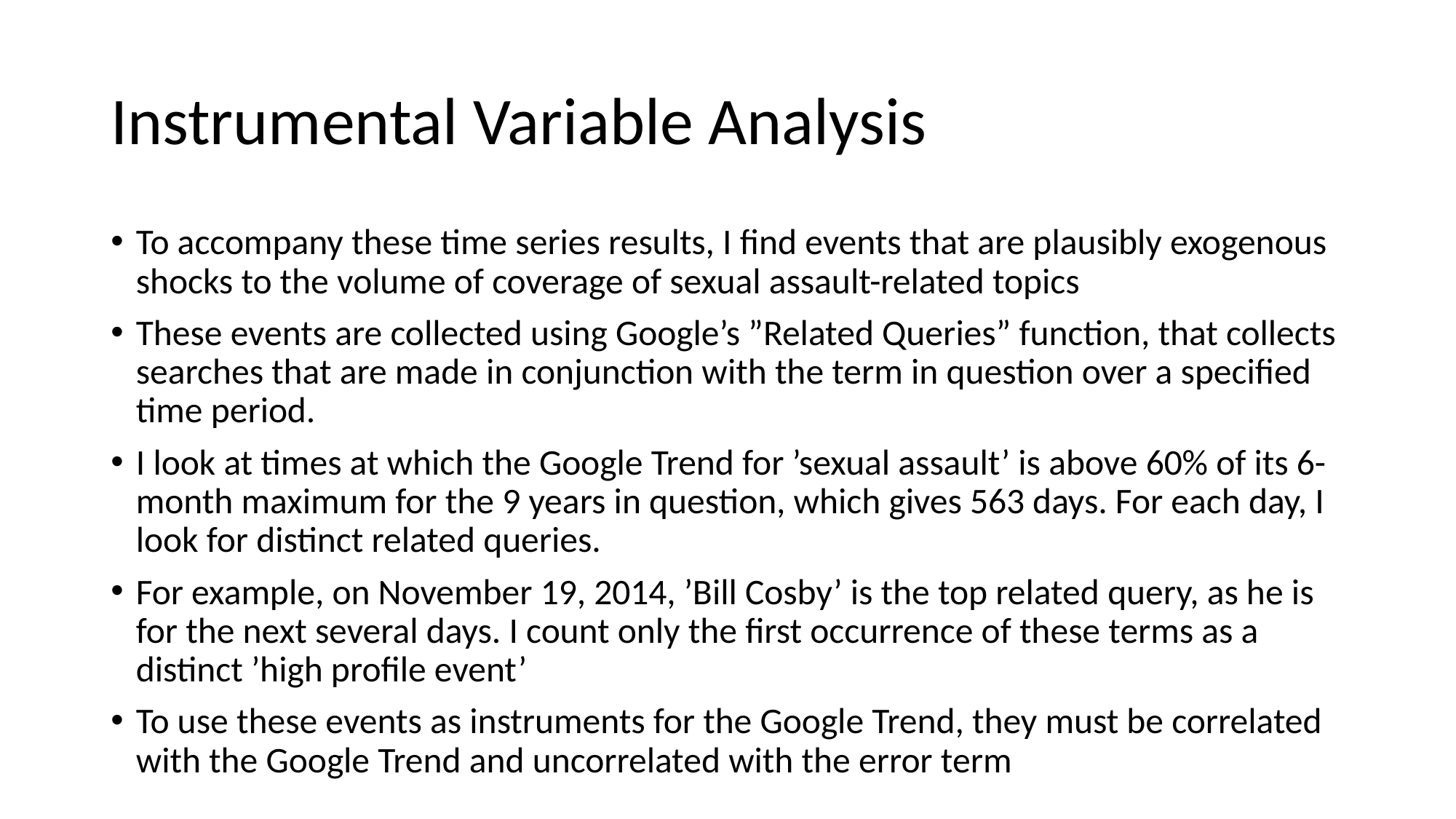

# Instrumental Variable Analysis
To accompany these time series results, I find events that are plausibly exogenous shocks to the volume of coverage of sexual assault-related topics
These events are collected using Google’s ”Related Queries” function, that collects searches that are made in conjunction with the term in question over a specified time period.
I look at times at which the Google Trend for ’sexual assault’ is above 60% of its 6-month maximum for the 9 years in question, which gives 563 days. For each day, I look for distinct related queries.
For example, on November 19, 2014, ’Bill Cosby’ is the top related query, as he is for the next several days. I count only the first occurrence of these terms as a distinct ’high profile event’
To use these events as instruments for the Google Trend, they must be correlated with the Google Trend and uncorrelated with the error term